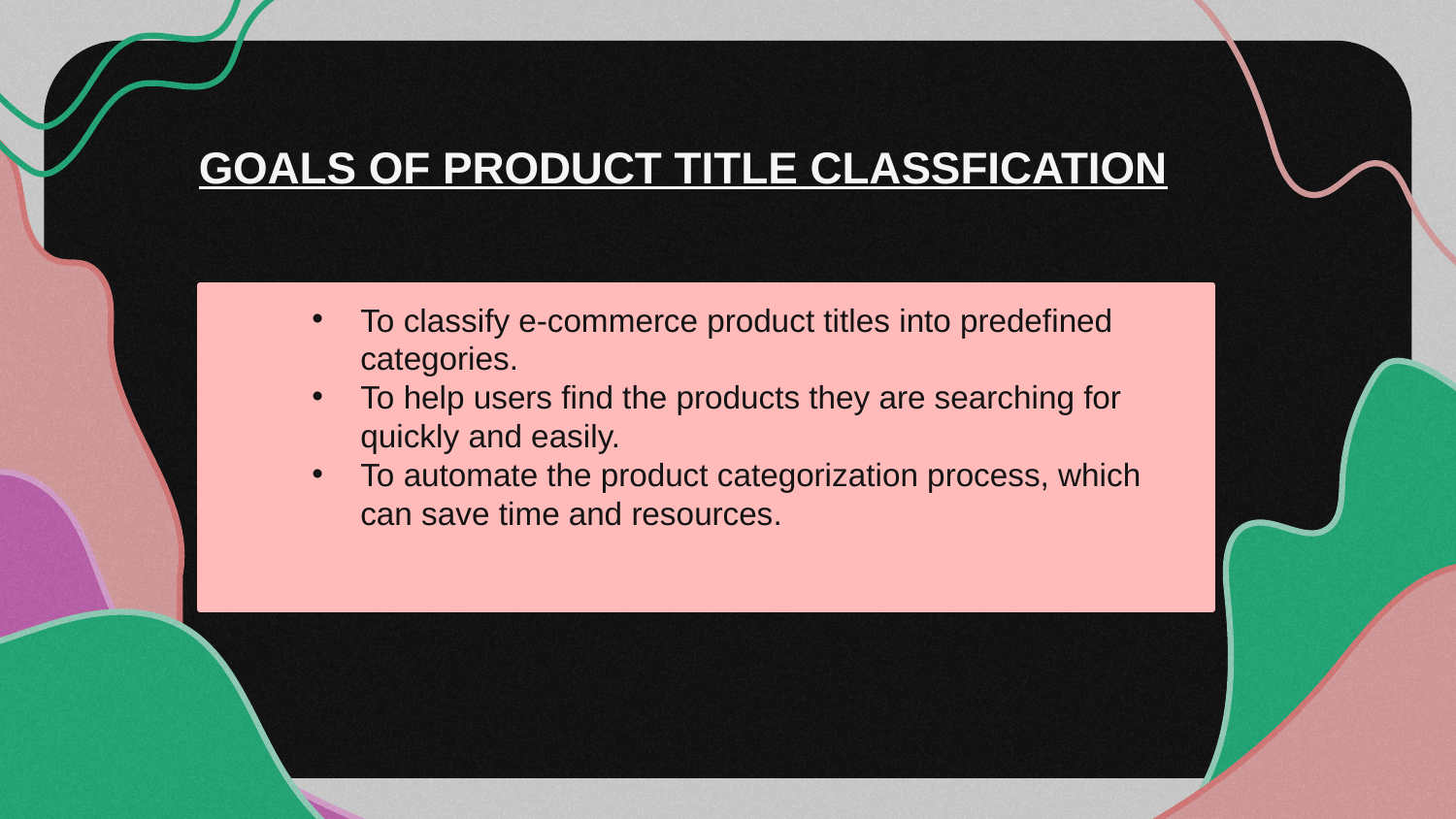

# GOALS OF PRODUCT TITLE CLASSFICATION
To classify e-commerce product titles into predefined categories.
To help users find the products they are searching for quickly and easily.
To automate the product categorization process, which can save time and resources.